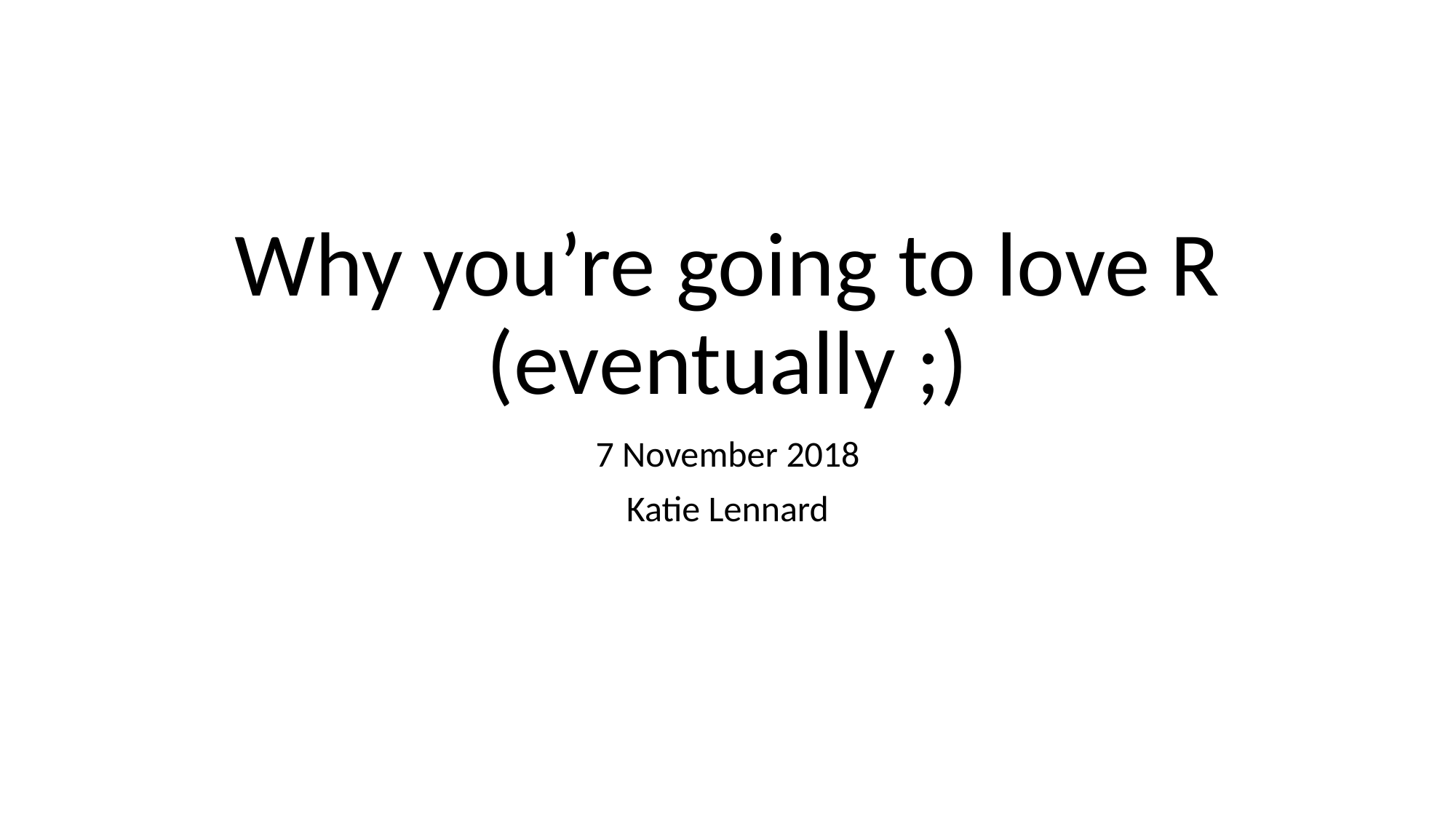

# Why you’re going to love R (eventually ;)
7 November 2018
Katie Lennard